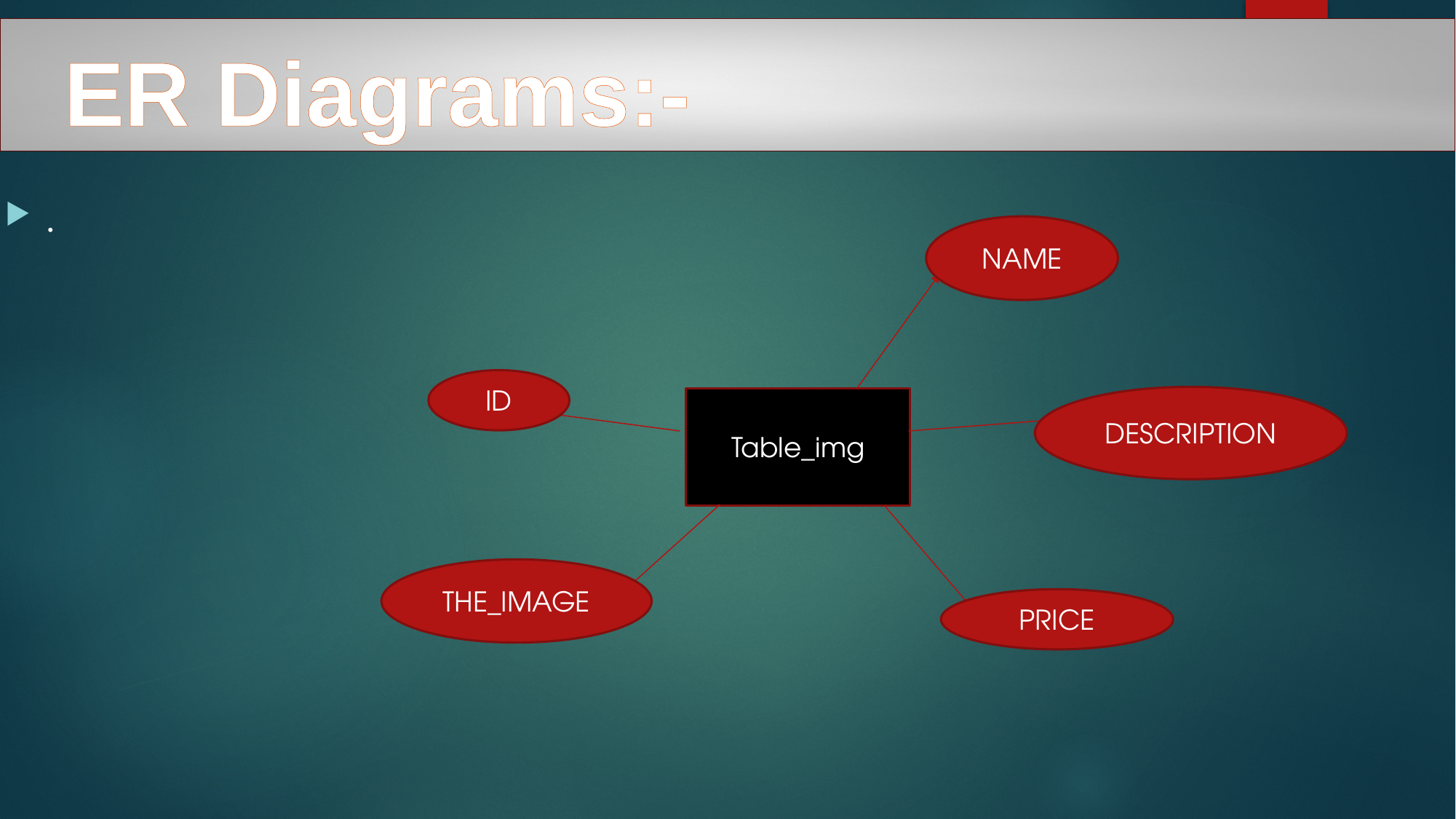

ER Diagrams:-
#
.
NAME
ID
DESCRIPTION
Table_img
THE_IMAGE
PRICE